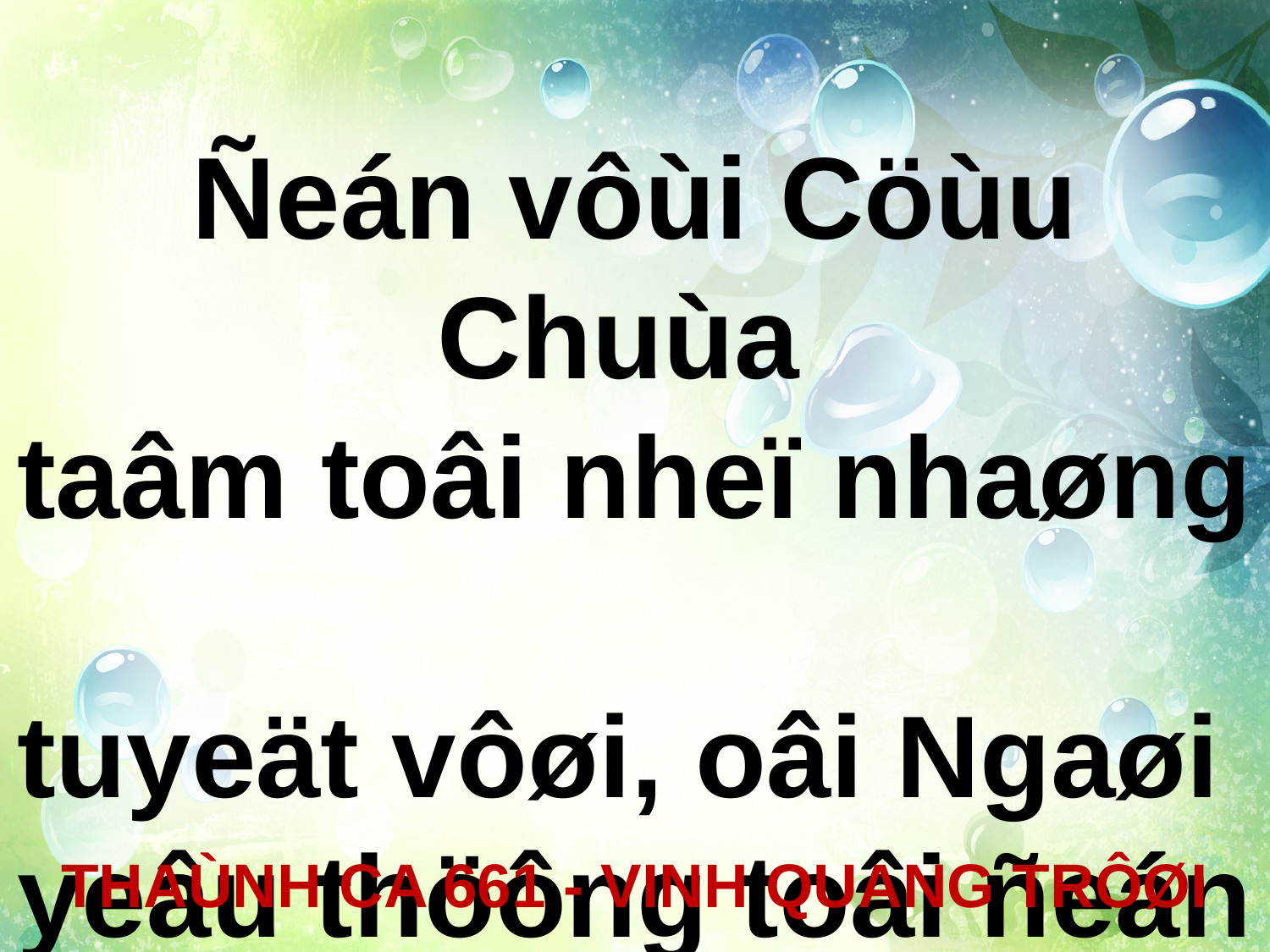

Ñeán vôùi Cöùu Chuùa
taâm toâi nheï nhaøng
tuyeät vôøi, oâi Ngaøi
yeâu thöông toâi ñeán muoân muoân ñôøi.
THAÙNH CA 661 - VINH QUANG TRÔØI